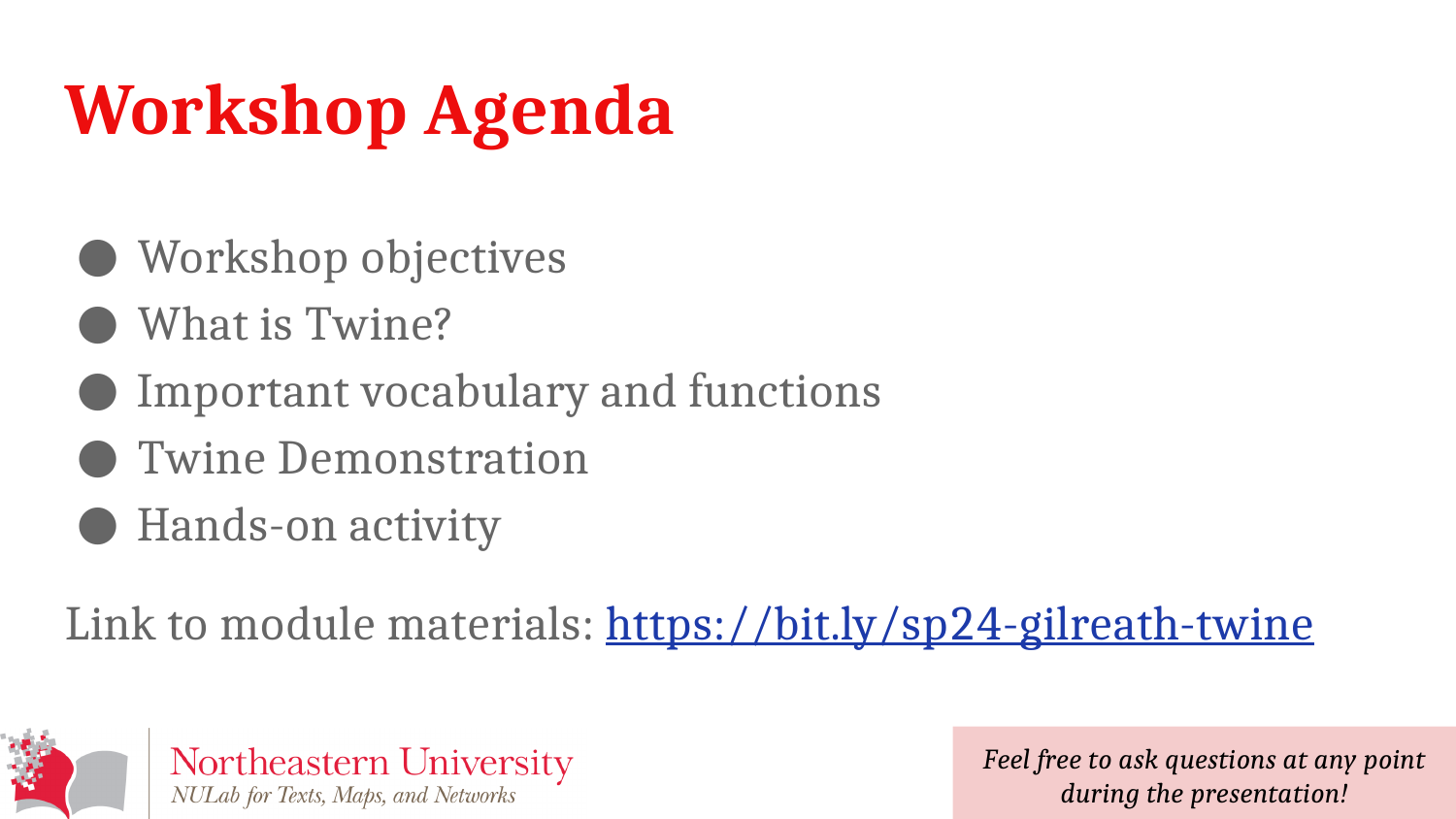

# Workshop Agenda
Workshop objectives
What is Twine?
Important vocabulary and functions
Twine Demonstration
Hands-on activity
Link to module materials: https://bit.ly/sp24-gilreath-twine